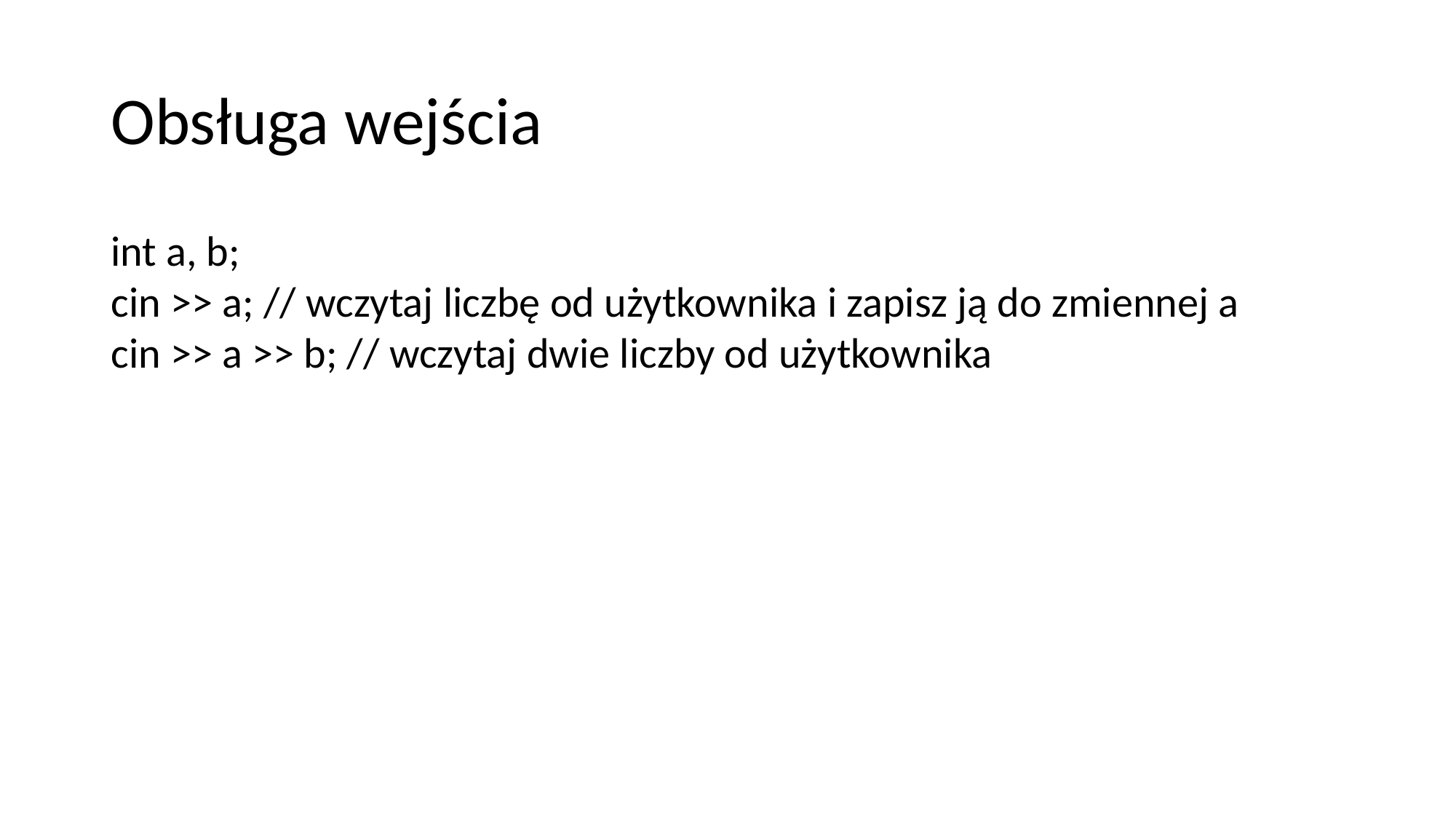

# Obsługa wejścia
int a, b;
cin >> a; // wczytaj liczbę od użytkownika i zapisz ją do zmiennej a
cin >> a >> b; // wczytaj dwie liczby od użytkownika